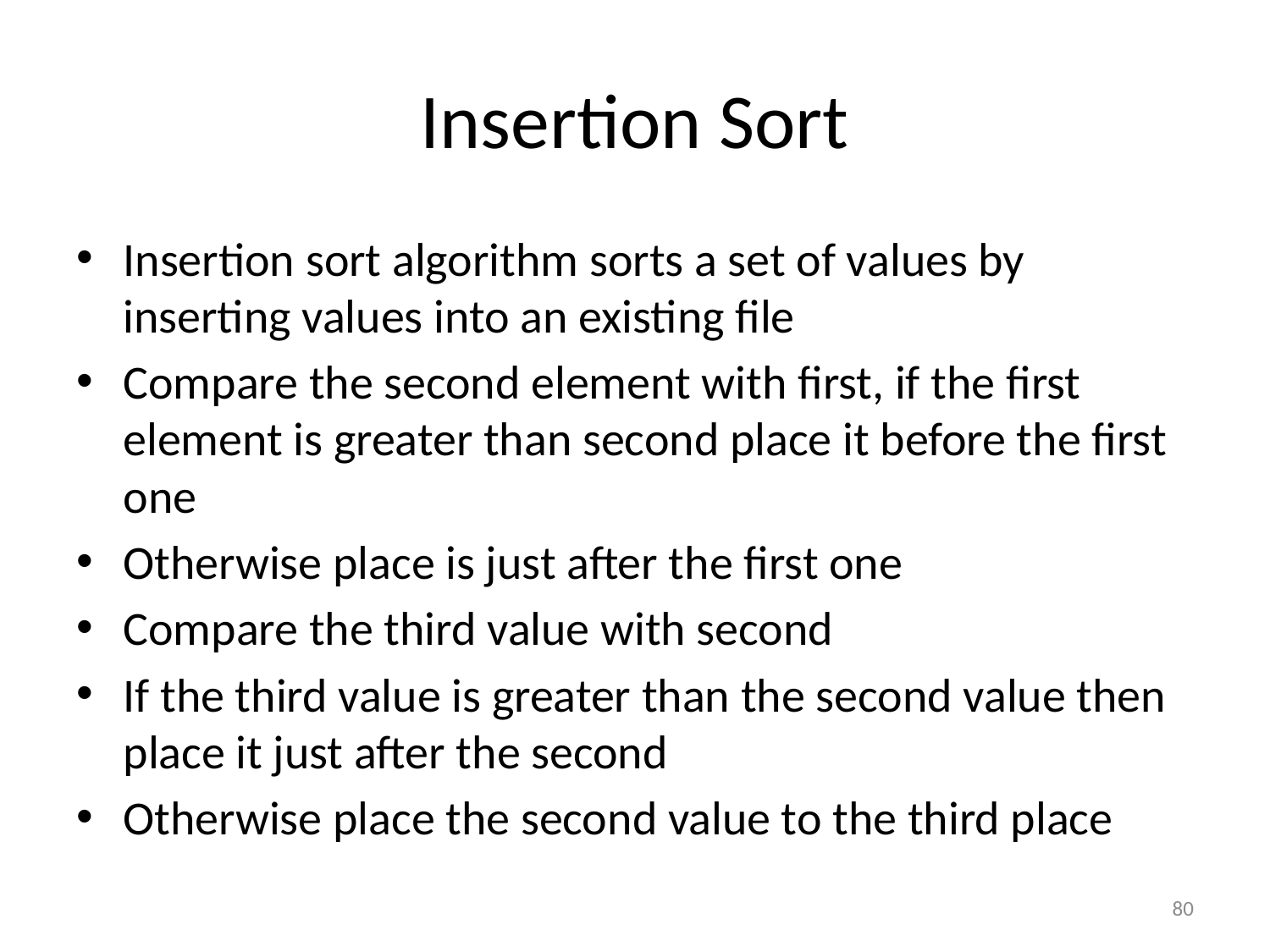

# Insertion Sort
Insertion sort algorithm sorts a set of values by inserting values into an existing file
Compare the second element with first, if the first element is greater than second place it before the first one
Otherwise place is just after the first one
Compare the third value with second
If the third value is greater than the second value then place it just after the second
Otherwise place the second value to the third place
80